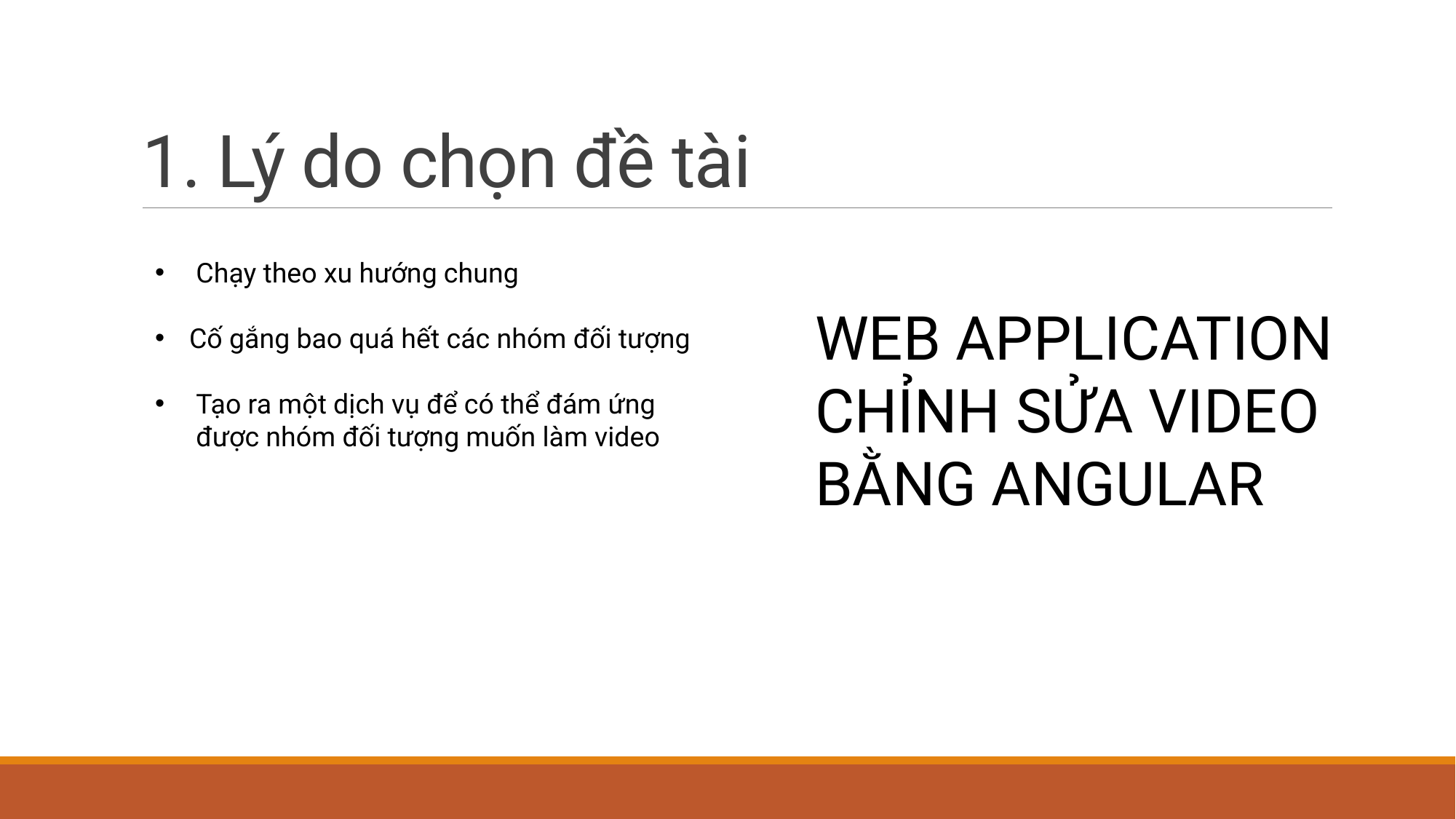

# 1. Lý do chọn đề tài
Chạy theo xu hướng chung

Cố gắng bao quá hết các nhóm đối tượng

Tạo ra một dịch vụ để có thể đám ứng được nhóm đối tượng muốn làm video

WEB APPLICATION
CHỈNH SỬA VIDEO
BẰNG ANGULAR